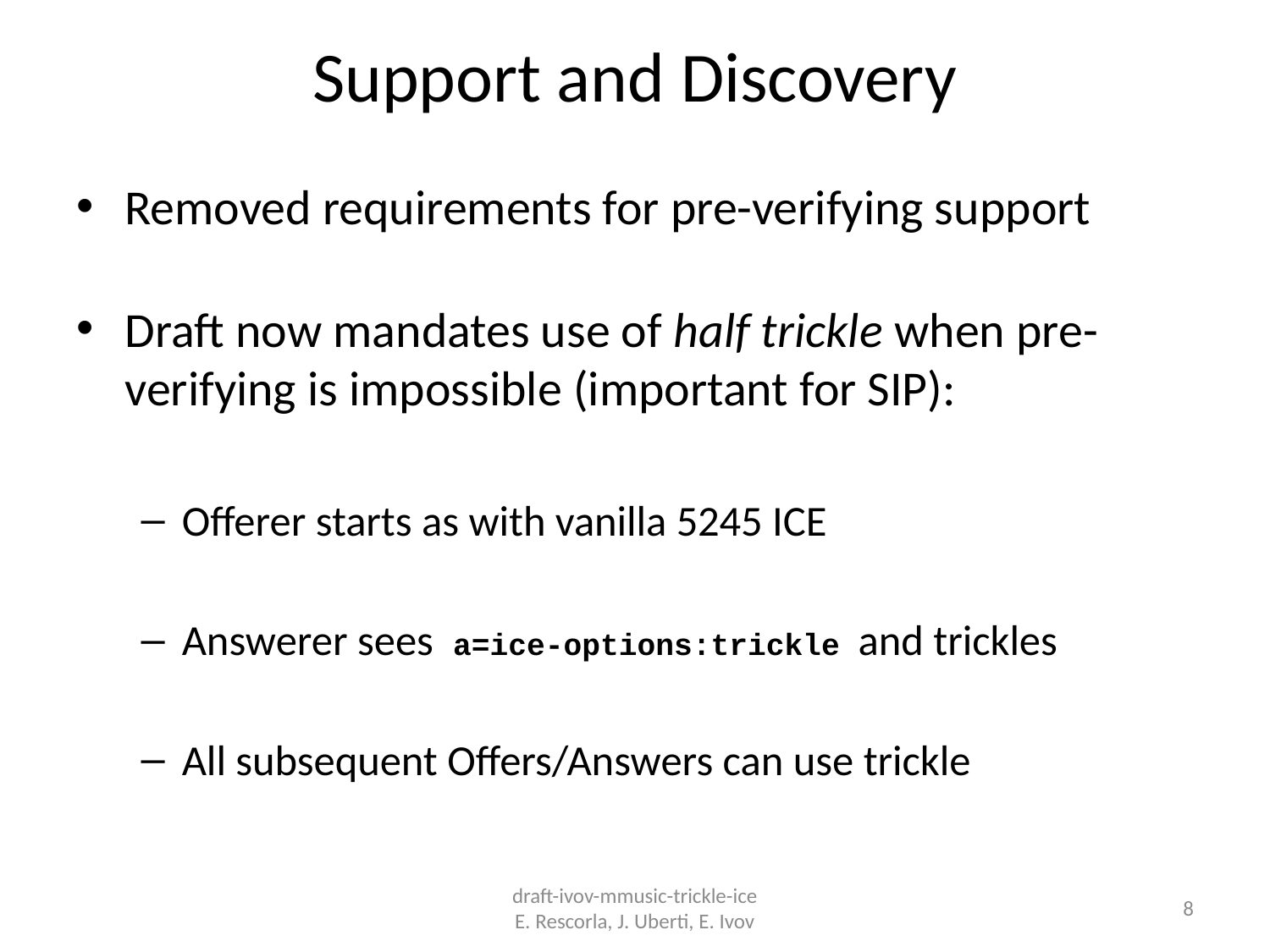

# Support and Discovery
Removed requirements for pre-verifying support

Draft now mandates use of half trickle when pre-verifying is impossible (important for SIP):

Offerer starts as with vanilla 5245 ICE

Answerer sees  a=ice-options:trickle and trickles

All subsequent Offers/Answers can use trickle

draft-ivov-mmusic-trickle-ice
E. Rescorla, J. Uberti, E. Ivov
8